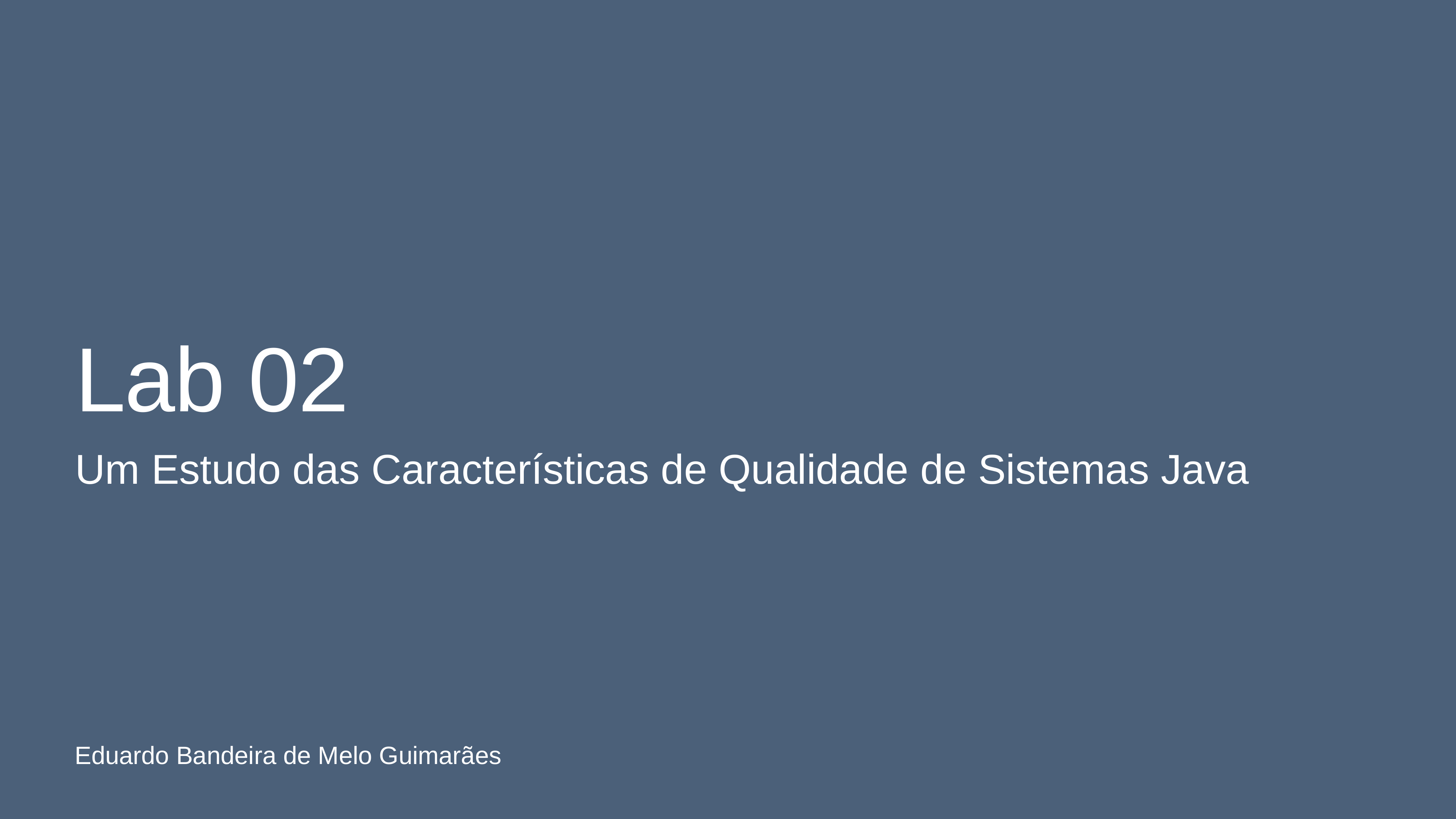

# Lab 02
Um Estudo das Características de Qualidade de Sistemas Java
Eduardo Bandeira de Melo Guimarães